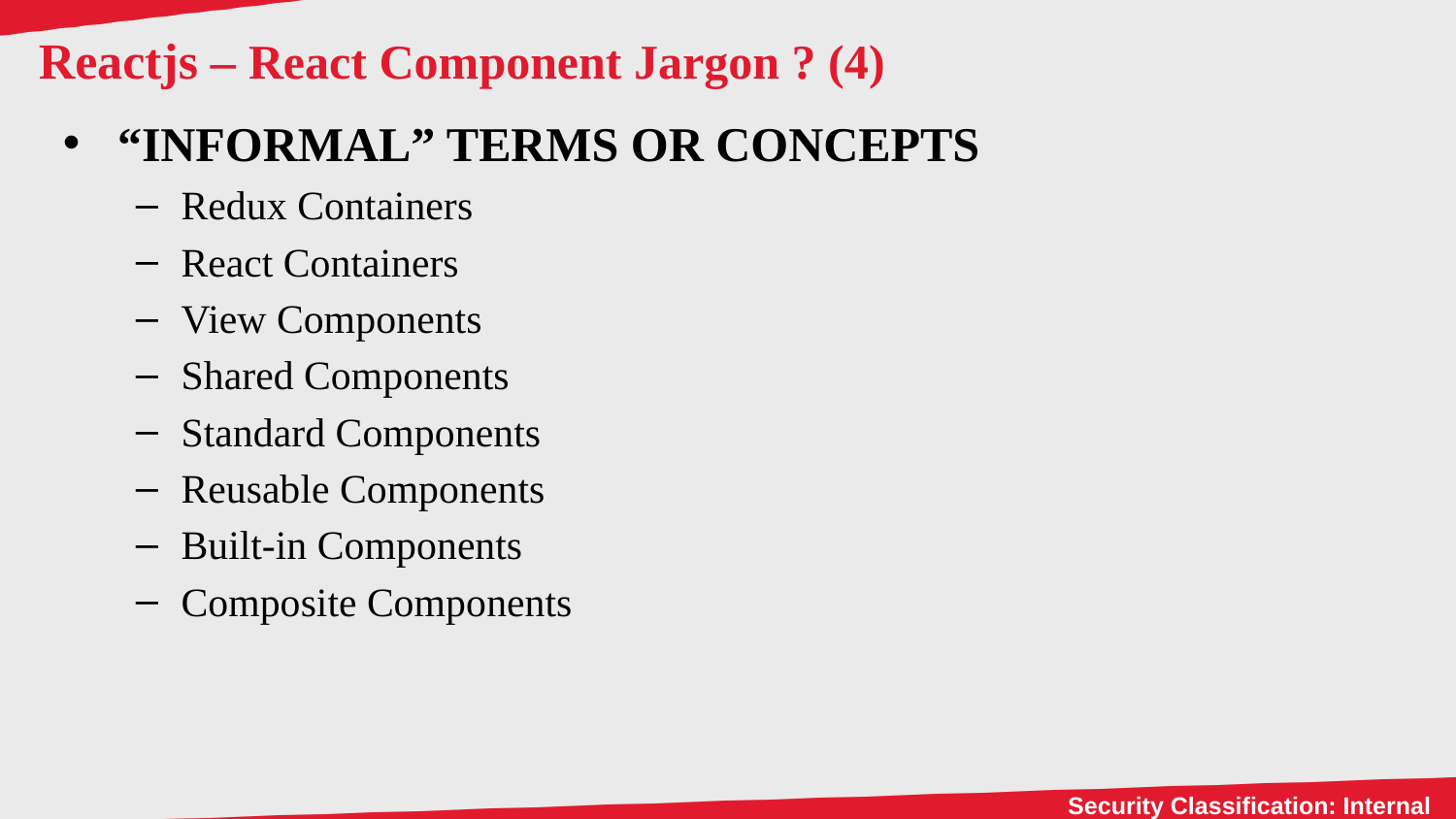

# Reactjs – React Component Jargon ? (4)
“INFORMAL” TERMS OR CONCEPTS
Redux Containers
React Containers
View Components
Shared Components
Standard Components
Reusable Components
Built-in Components
Composite Components